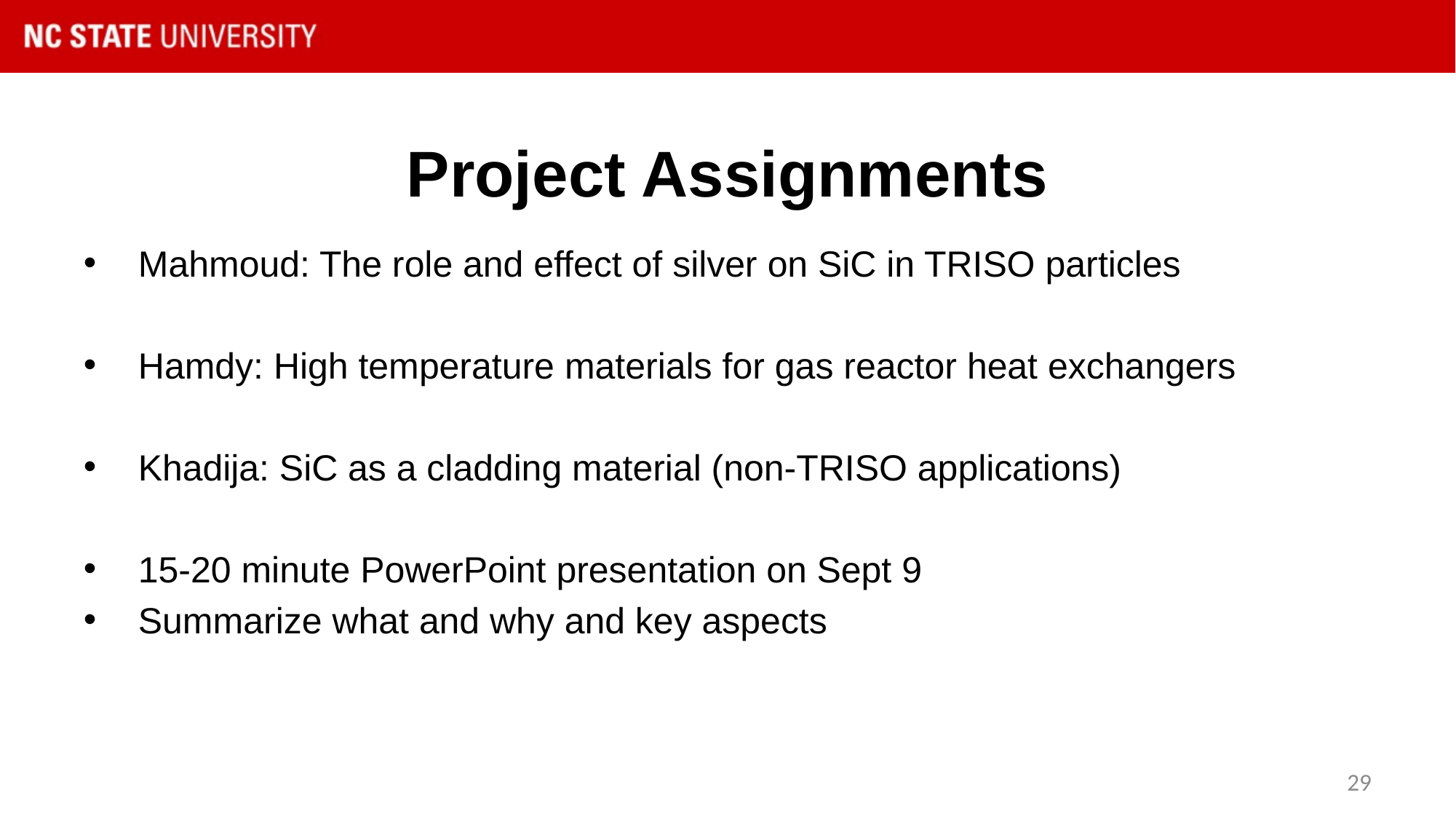

# Project Assignments
Mahmoud: The role and effect of silver on SiC in TRISO particles

Hamdy: High temperature materials for gas reactor heat exchangers

Khadija: SiC as a cladding material (non-TRISO applications)

15-20 minute PowerPoint presentation on Sept 9
Summarize what and why and key aspects

29